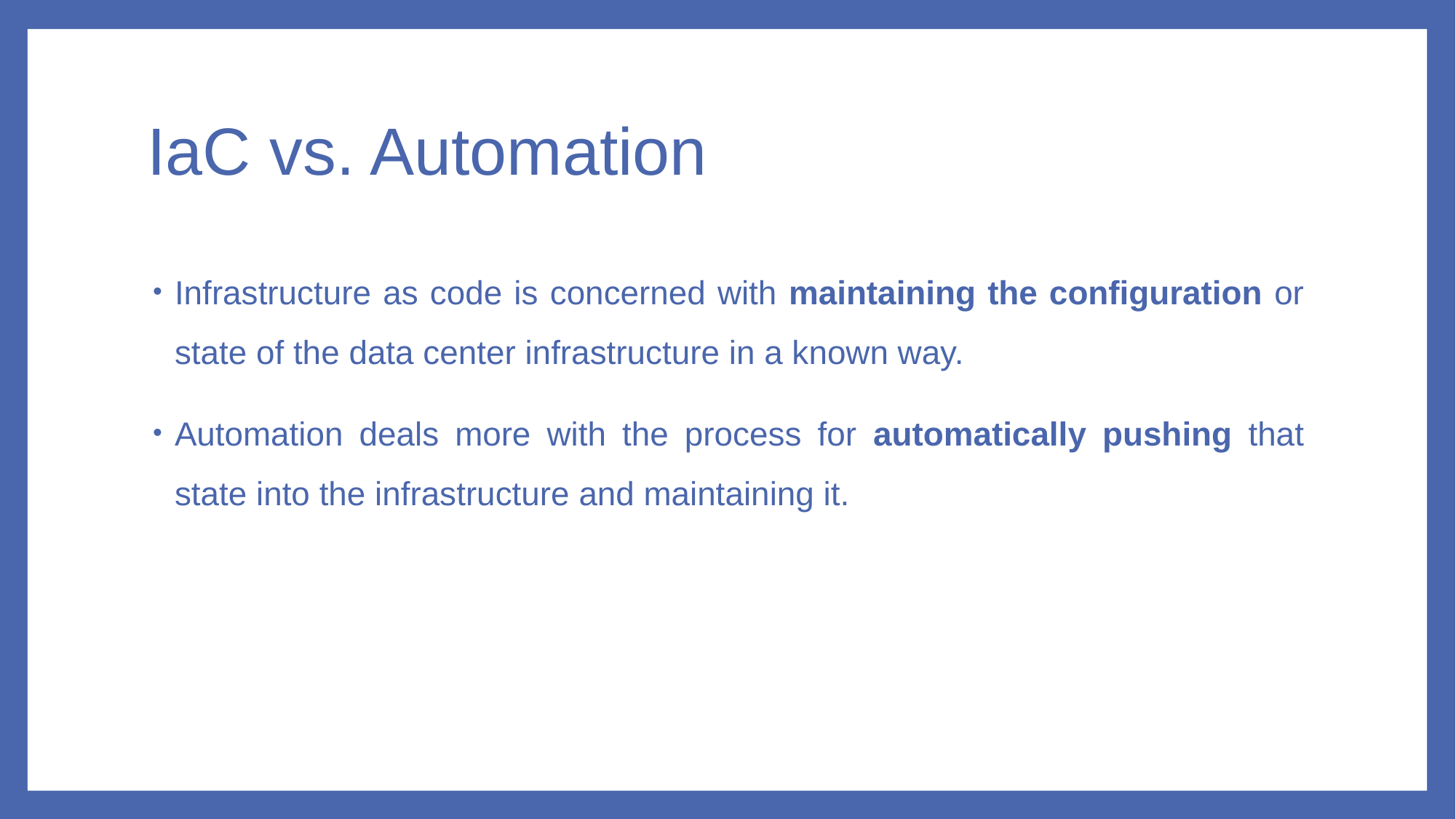

# IaC vs. Automation
Infrastructure as code is concerned with maintaining the configuration or state of the data center infrastructure in a known way.
Automation deals more with the process for automatically pushing that state into the infrastructure and maintaining it.